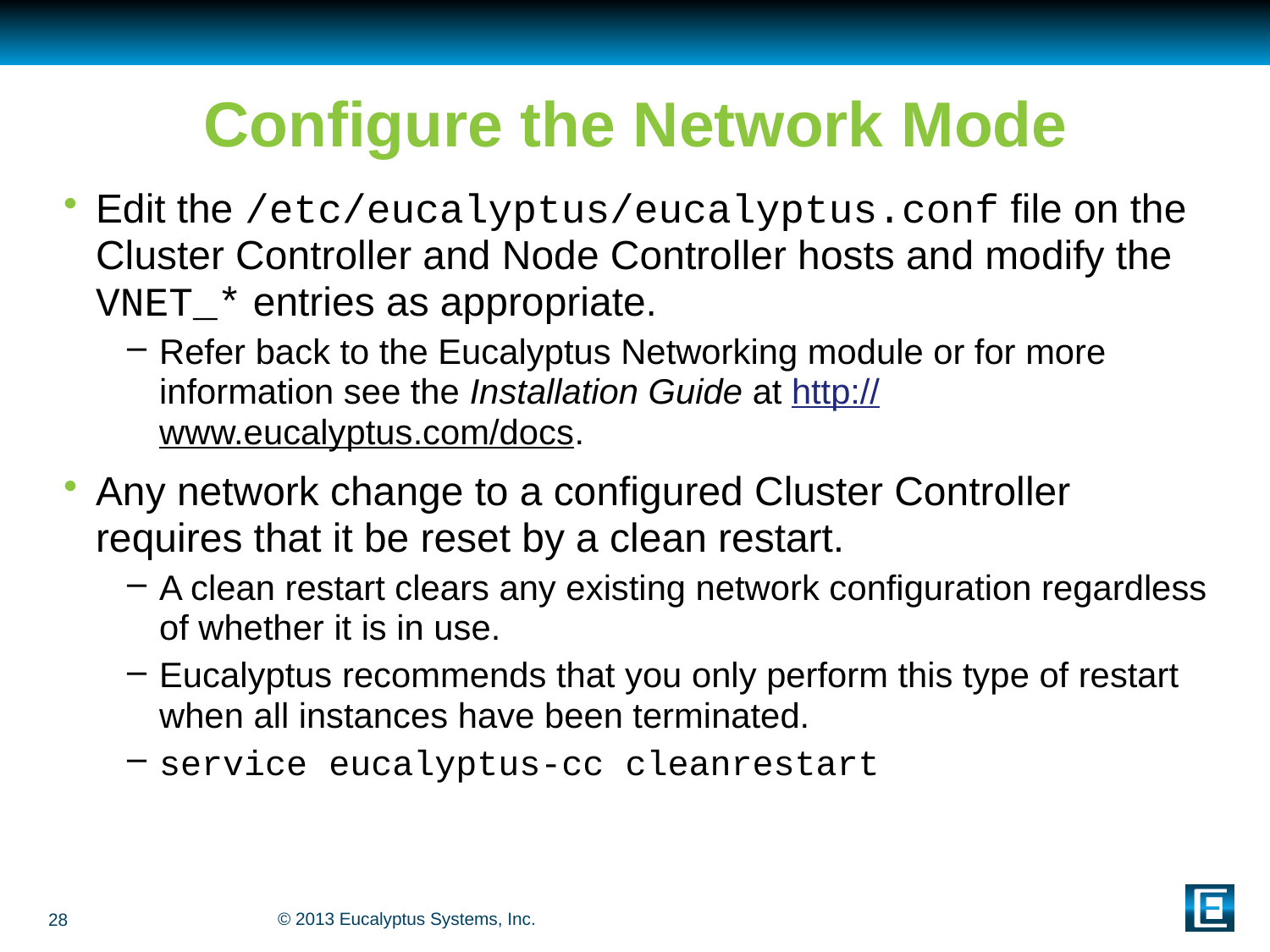

# Configure the Network Mode
Edit the /etc/eucalyptus/eucalyptus.conf file on the Cluster Controller and Node Controller hosts and modify the VNET_* entries as appropriate.
Refer back to the Eucalyptus Networking module or for more information see the Installation Guide at http://www.eucalyptus.com/docs.
Any network change to a configured Cluster Controller requires that it be reset by a clean restart.
A clean restart clears any existing network configuration regardless of whether it is in use.
Eucalyptus recommends that you only perform this type of restart when all instances have been terminated.
service eucalyptus-cc cleanrestart

28